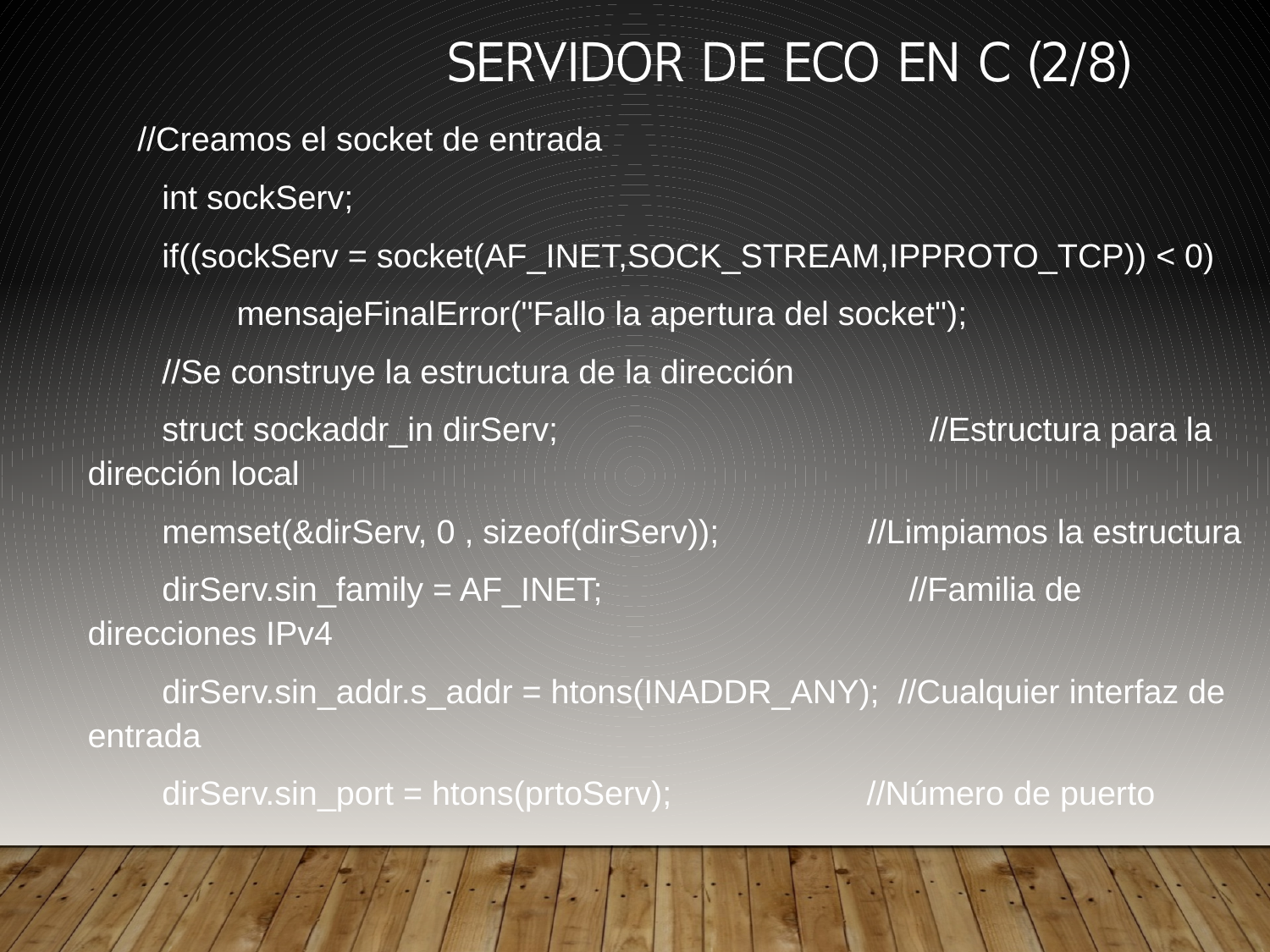

Servidor de eco en C (2/8)
     //Creamos el socket de entrada
        int sockServ;
        if((sockServ = socket(AF_INET,SOCK_STREAM,IPPROTO_TCP)) < 0)
                mensajeFinalError("Fallo la apertura del socket");
        //Se construye la estructura de la dirección
        struct sockaddr_in dirServ;                                        //Estructura para la dirección local
        memset(&dirServ, 0 , sizeof(dirServ));                //Limpiamos la estructura
        dirServ.sin_family = AF_INET;                                 //Familia de direcciones IPv4
        dirServ.sin_addr.s_addr = htons(INADDR_ANY);  //Cualquier interfaz de entrada
        dirServ.sin_port = htons(prtoServ);                     //Número de puerto